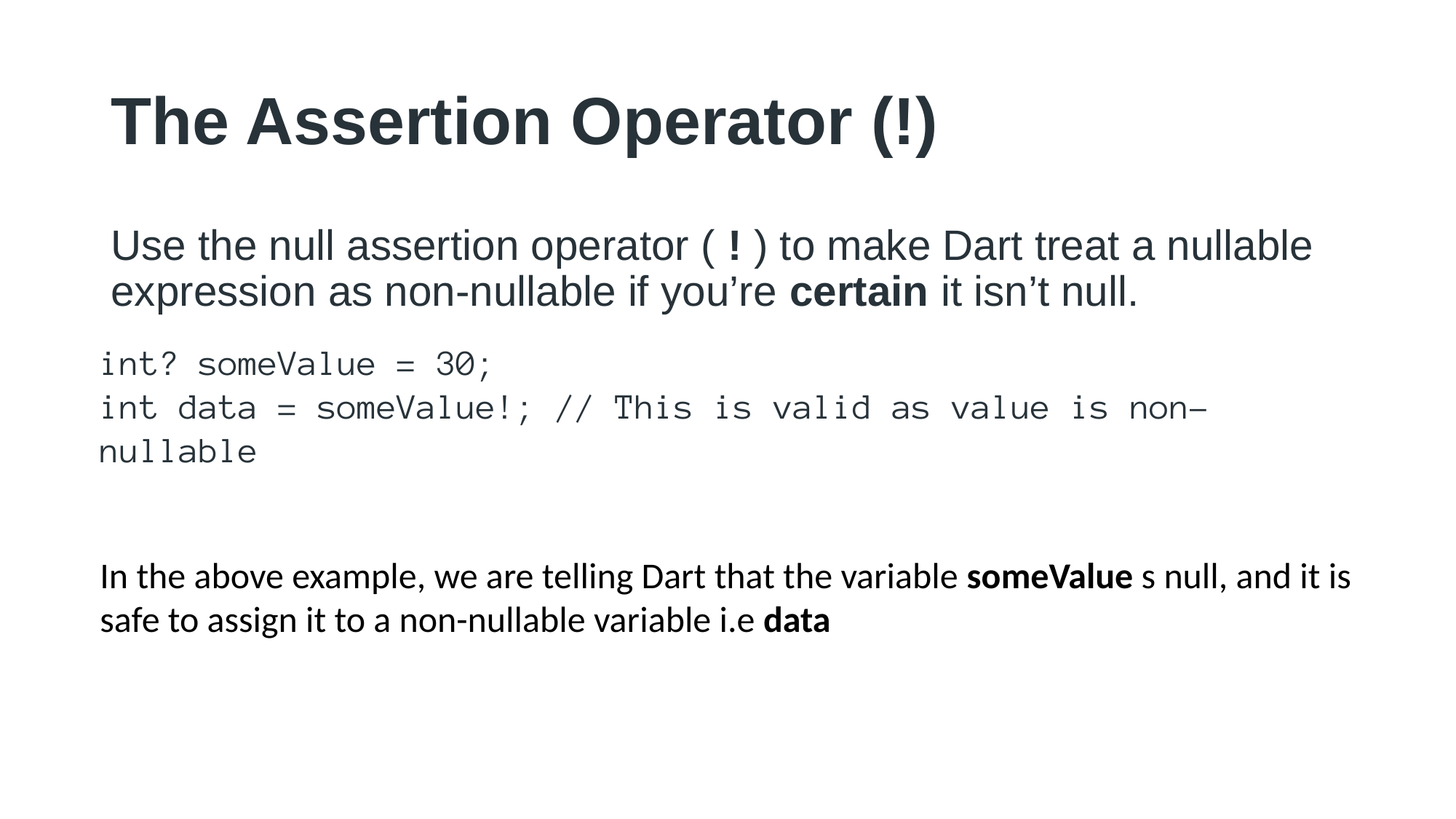

# The Assertion Operator (!)
Use the null assertion operator ( ! ) to make Dart treat a nullable expression as non-nullable if you’re certain it isn’t null.
int? someValue = 30;
int data = someValue!; // This is valid as value is non-nullable
In the above example, we are telling Dart that the variable someValue s null, and it is safe to assign it to a non-nullable variable i.e data